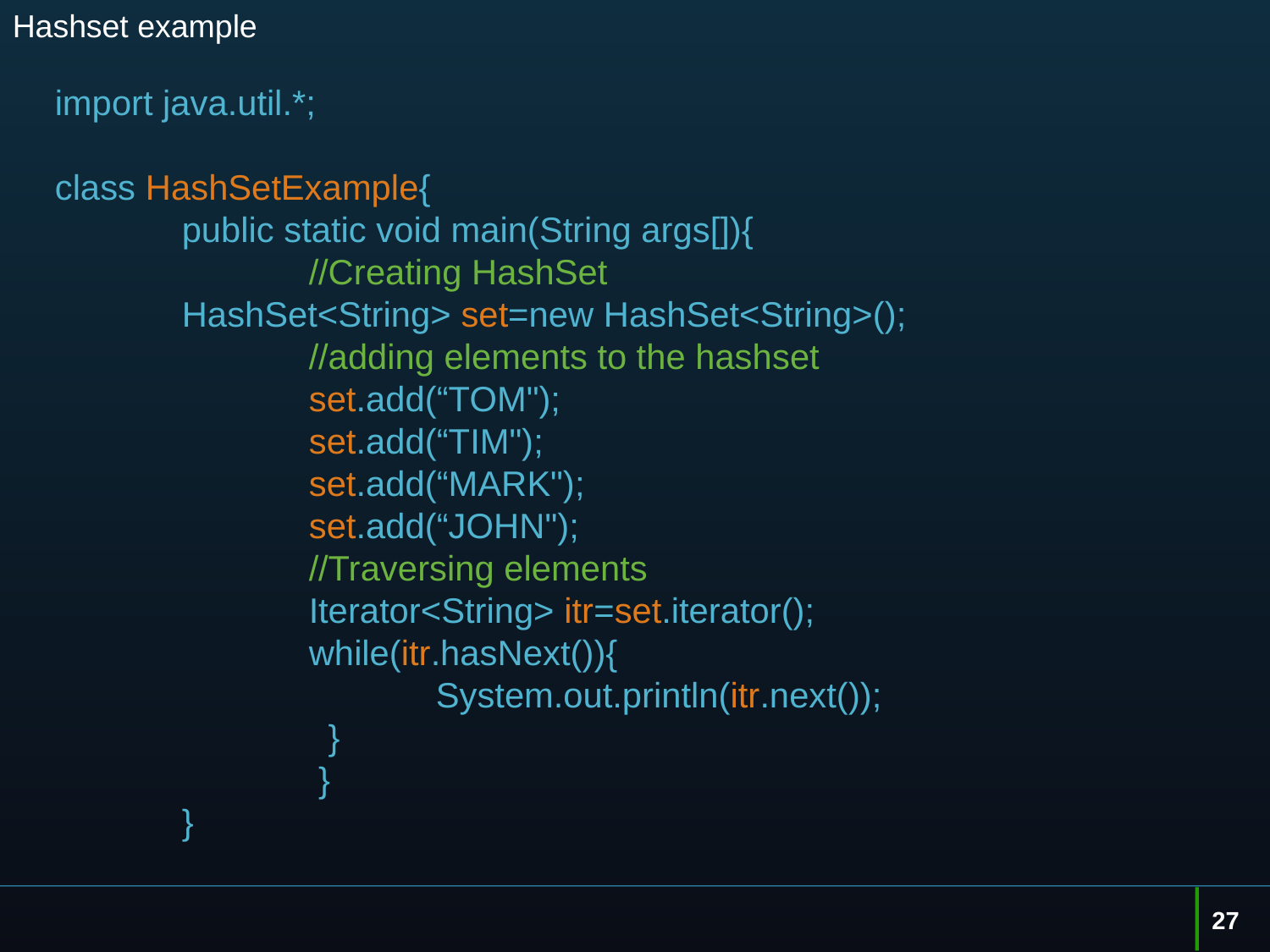

# Hashset example
import java.util.*;

class HashSetExample{
	public static void main(String args[]){
	//Creating HashSet 	HashSet<String> set=new HashSet<String>();
	//adding elements to the hashset
	set.add(“TOM");
	set.add(“TIM");
	set.add(“MARK");
	set.add(“JOHN");
	//Traversing elements
	Iterator<String> itr=set.iterator();
	while(itr.hasNext()){
		System.out.println(itr.next());
	  }
	 }
}
27